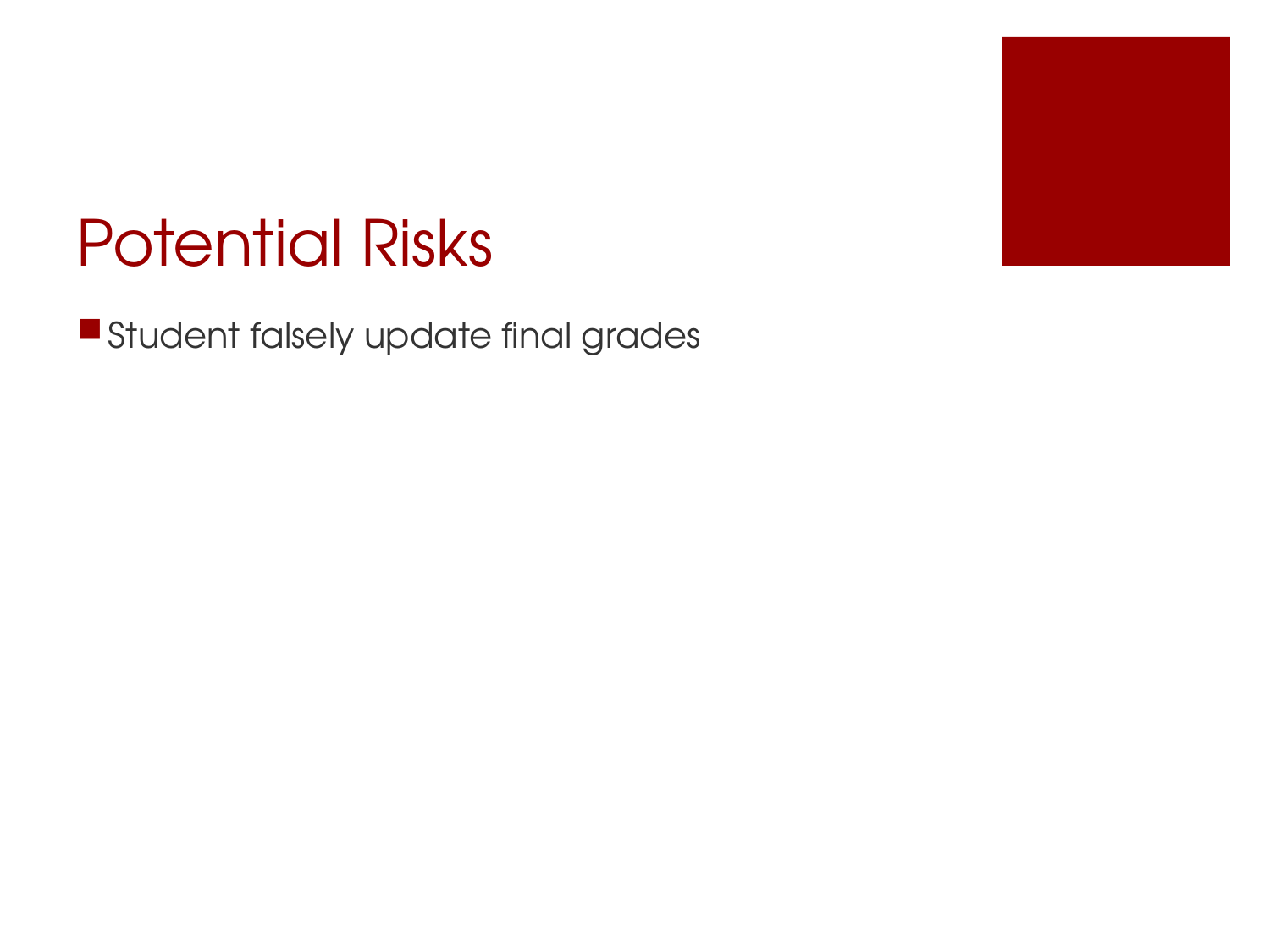

# Potential Risks
Student falsely update final grades